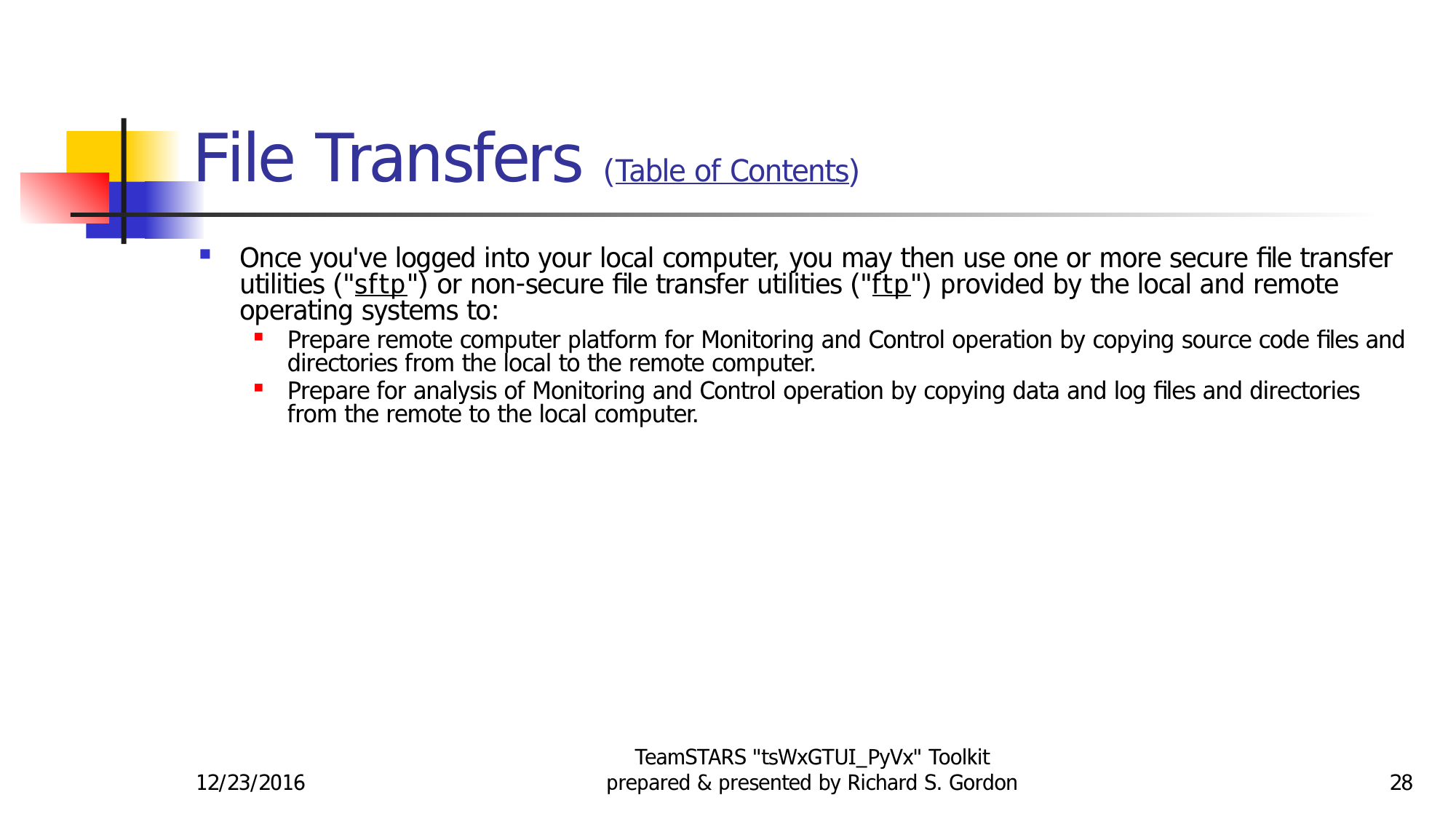

# File Transfers (Table of Contents)
Once you've logged into your local computer, you may then use one or more secure file transfer utilities ("sftp") or non-secure file transfer utilities ("ftp") provided by the local and remote operating systems to:
Prepare remote computer platform for Monitoring and Control operation by copying source code files and directories from the local to the remote computer.
Prepare for analysis of Monitoring and Control operation by copying data and log files and directories from the remote to the local computer.

12/23/2016
TeamSTARS "tsWxGTUI_PyVx" Toolkit prepared & presented by Richard S. Gordon
28